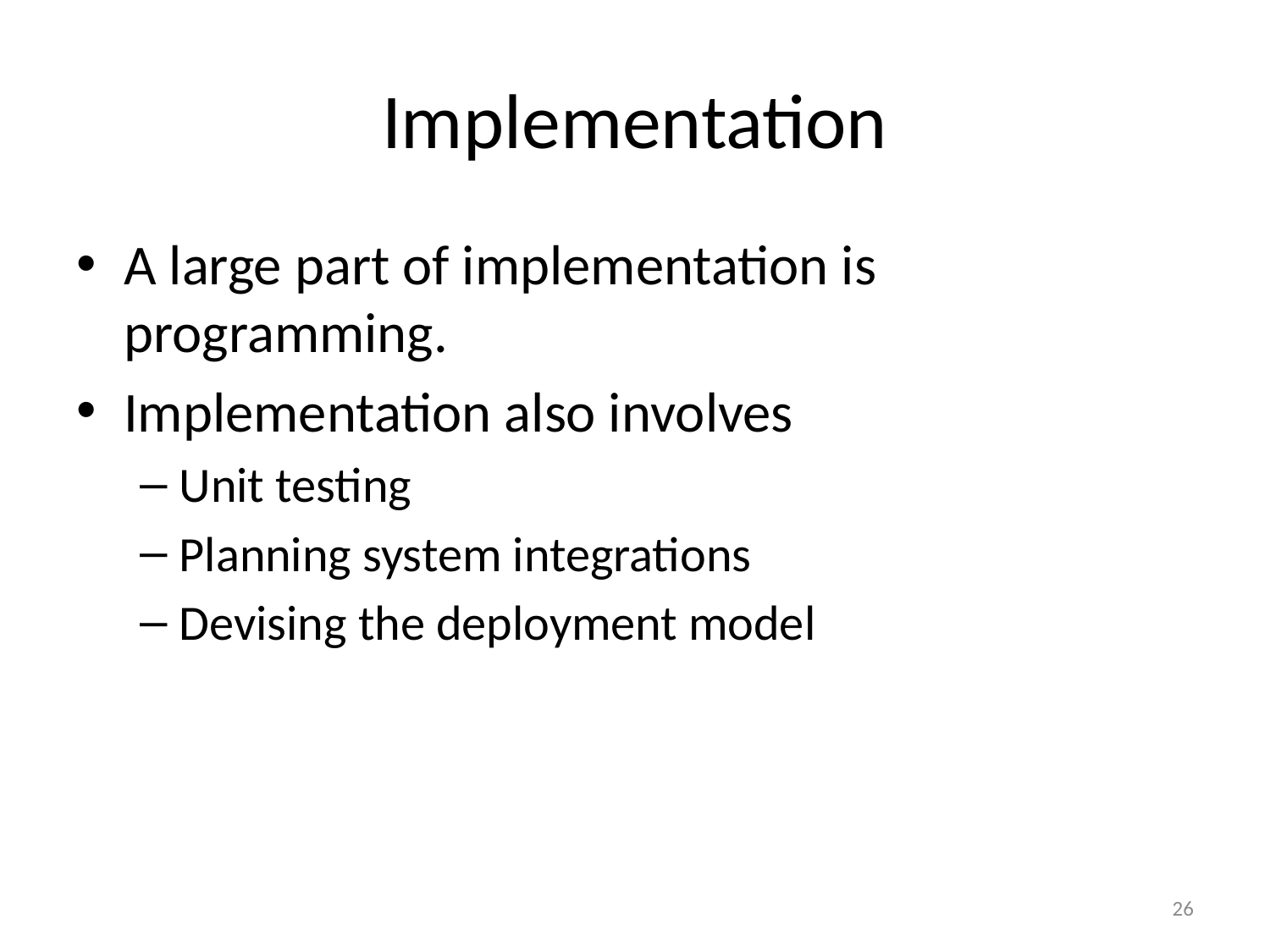

# Implementation
A large part of implementation is programming.
Implementation also involves
Unit testing
Planning system integrations
Devising the deployment model
26